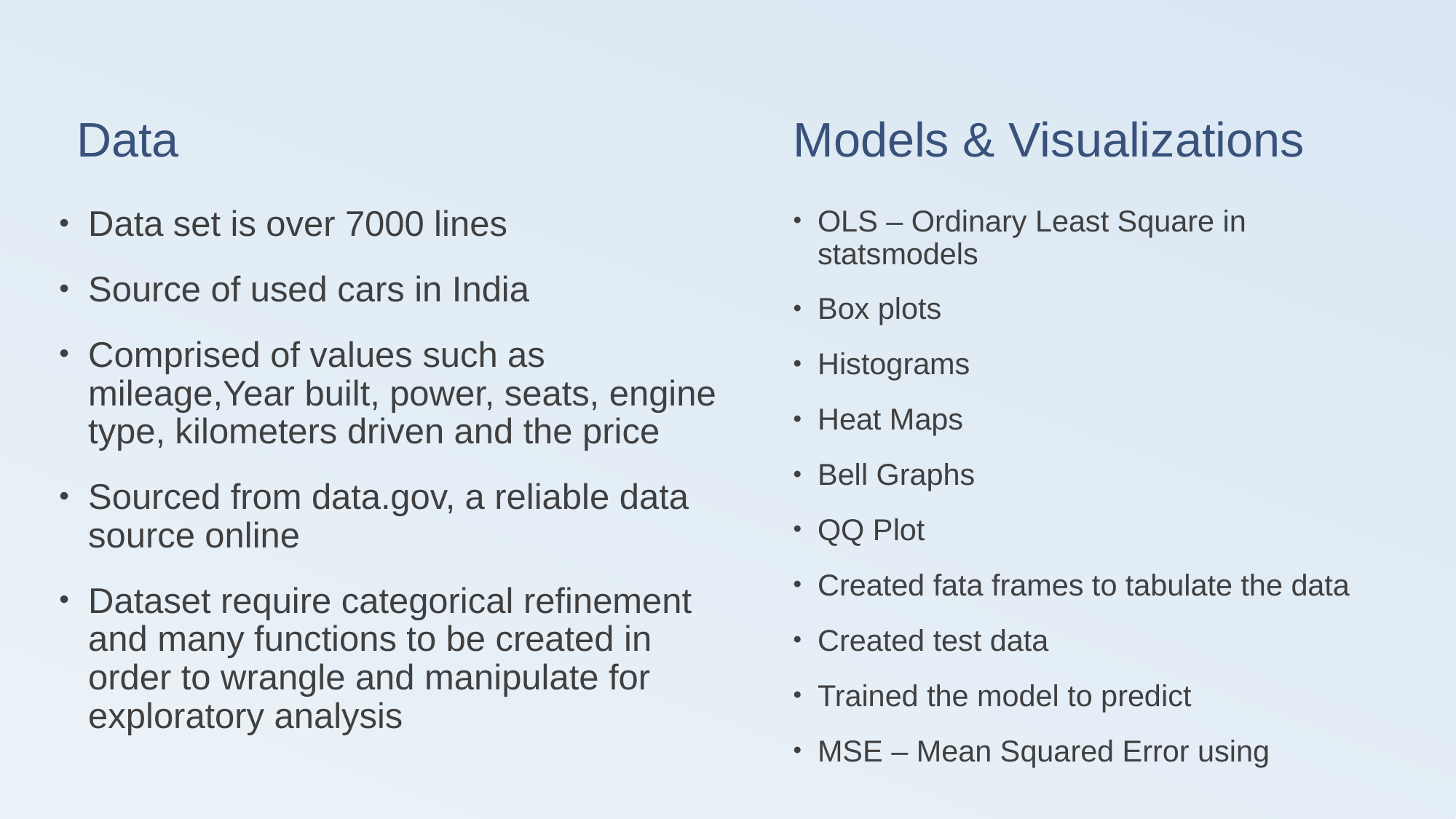

Data
Models & Visualizations
Data set is over 7000 lines
Source of used cars in India
Comprised of values such as mileage,Year built, power, seats, engine type, kilometers driven and the price
Sourced from data.gov, a reliable data source online
Dataset require categorical refinement and many functions to be created in order to wrangle and manipulate for exploratory analysis
OLS – Ordinary Least Square in statsmodels
Box plots
Histograms
Heat Maps
Bell Graphs
QQ Plot
Created fata frames to tabulate the data
Created test data
Trained the model to predict
MSE – Mean Squared Error using